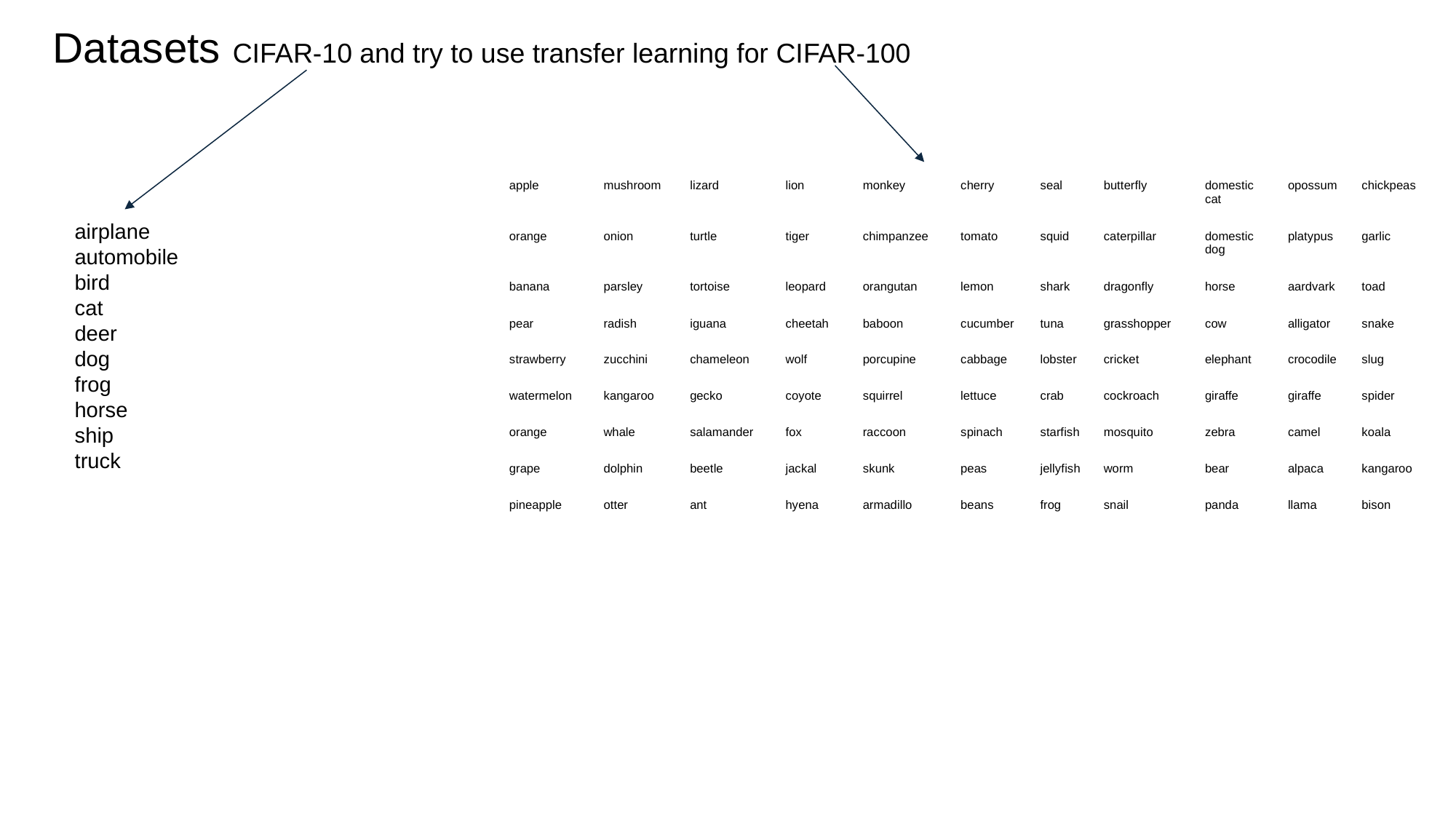

Datasets CIFAR-10 and try to use transfer learning for CIFAR-100

| apple | mushroom | lizard | lion | monkey | cherry | seal | butterfly | domestic cat | opossum | chickpeas |
| --- | --- | --- | --- | --- | --- | --- | --- | --- | --- | --- |
| orange | onion | turtle | tiger | chimpanzee | tomato | squid | caterpillar | domestic dog | platypus | garlic |
| banana | parsley | tortoise | leopard | orangutan | lemon | shark | dragonfly | horse | aardvark | toad |
| pear | radish | iguana | cheetah | baboon | cucumber | tuna | grasshopper | cow | alligator | snake |
| strawberry | zucchini | chameleon | wolf | porcupine | cabbage | lobster | cricket | elephant | crocodile | slug |
| watermelon | kangaroo | gecko | coyote | squirrel | lettuce | crab | cockroach | giraffe | giraffe | spider |
| orange | whale | salamander | fox | raccoon | spinach | starfish | mosquito | zebra | camel | koala |
| grape | dolphin | beetle | jackal | skunk | peas | jellyfish | worm | bear | alpaca | kangaroo |
| pineapple | otter | ant | hyena | armadillo | beans | frog | snail | panda | llama | bison |

airplane
automobile
bird
cat
deer
dog
frog
horse
ship
truck